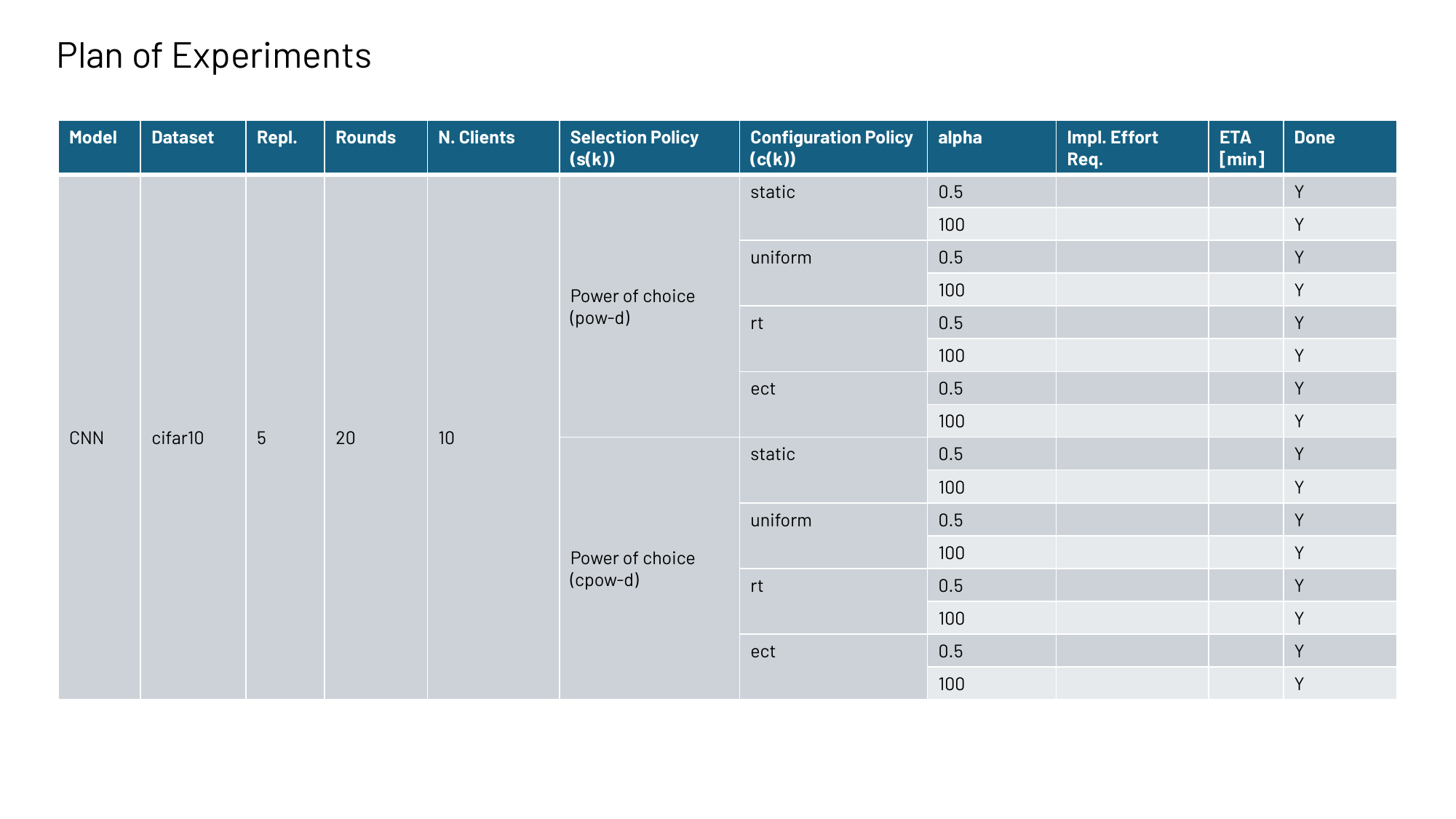

Plan of Experiments
| Model | Dataset | Repl. | Rounds | N. Clients | Selection Policy (s(k)) | Configuration Policy (c(k)) | alpha | Impl. Effort Req. | ETA [min] | Done |
| --- | --- | --- | --- | --- | --- | --- | --- | --- | --- | --- |
| CNN | cifar10 | 5 | 20 | 10 | Power of choice (pow-d) | static | 0.5 |  |  | Y |
|  |  |  |  |  |  |  | 100 |  |  | Y |
|  |  |  |  |  |  | uniform | 0.5 |  |  | Y |
|  |  |  |  |  |  |  | 100 |  |  | Y |
|  |  |  |  |  |  | rt | 0.5 |  |  | Y |
|  |  |  |  |  |  |  | 100 |  |  | Y |
|  |  |  |  |  |  | ect | 0.5 |  |  | Y |
|  |  |  |  |  |  |  | 100 |  |  | Y |
|  |  |  |  |  | Power of choice (cpow-d) | static | 0.5 |  |  | Y |
|  |  |  |  |  |  |  | 100 |  |  | Y |
|  |  |  |  |  |  | uniform | 0.5 |  |  | Y |
|  |  |  |  |  |  |  | 100 |  |  | Y |
|  |  |  |  |  |  | rt | 0.5 |  |  | Y |
|  |  |  |  |  |  |  | 100 |  |  | Y |
|  |  |  |  |  |  | ect | 0.5 |  |  | Y |
|  |  |  |  |  |  |  | 100 |  |  | Y |